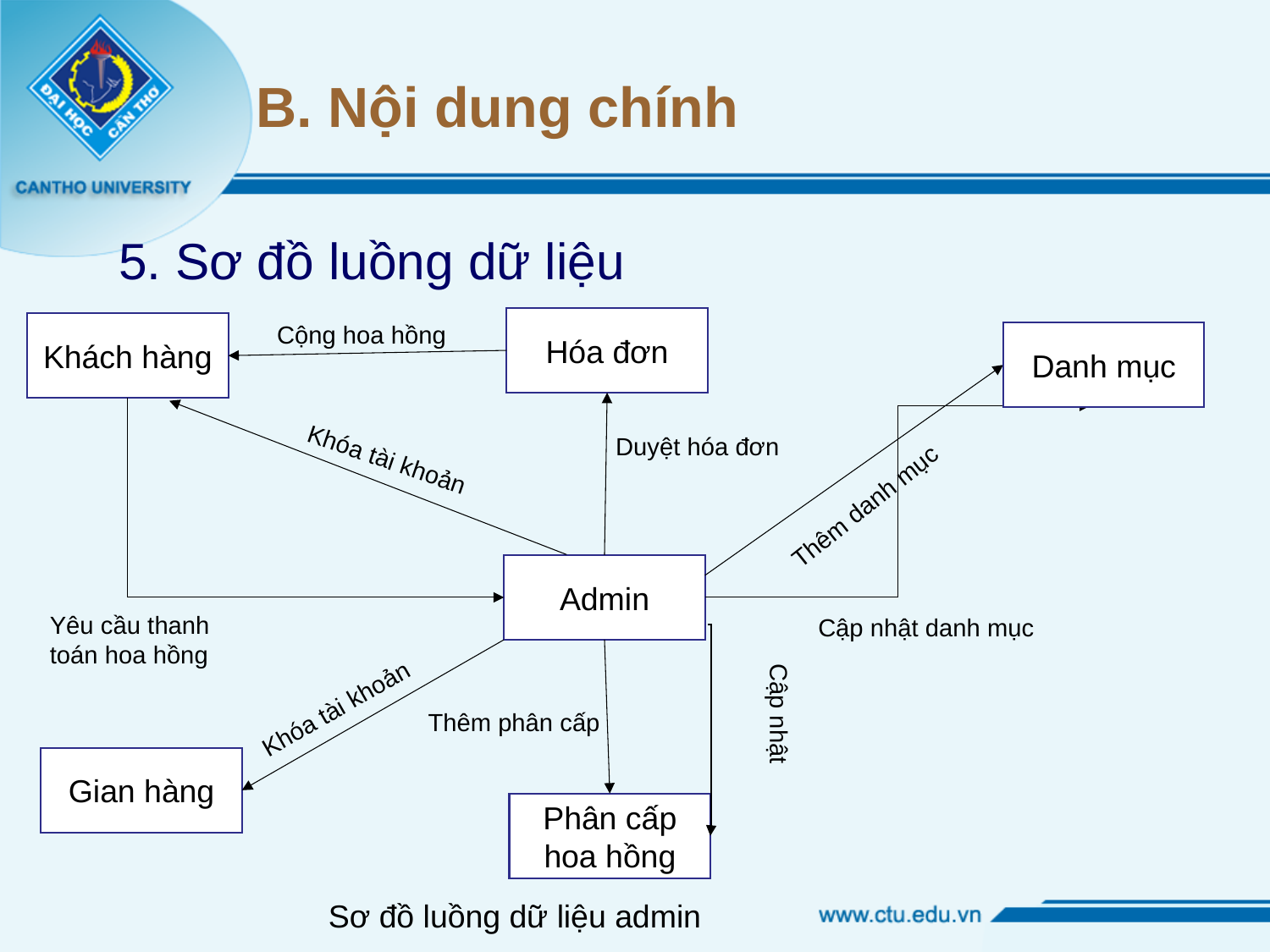

# B. Nội dung chính
5. Sơ đồ luồng dữ liệu
Hóa đơn
Cộng hoa hồng
Khách hàng
Danh mục
Duyệt hóa đơn
Khóa tài khoản
Thêm danh mục
Admin
Yêu cầu thanh toán hoa hồng
Cập nhật danh mục
Khóa tài khoản
Thêm phân cấp
Cập nhật
Gian hàng
Phân cấp hoa hồng
Sơ đồ luồng dữ liệu admin